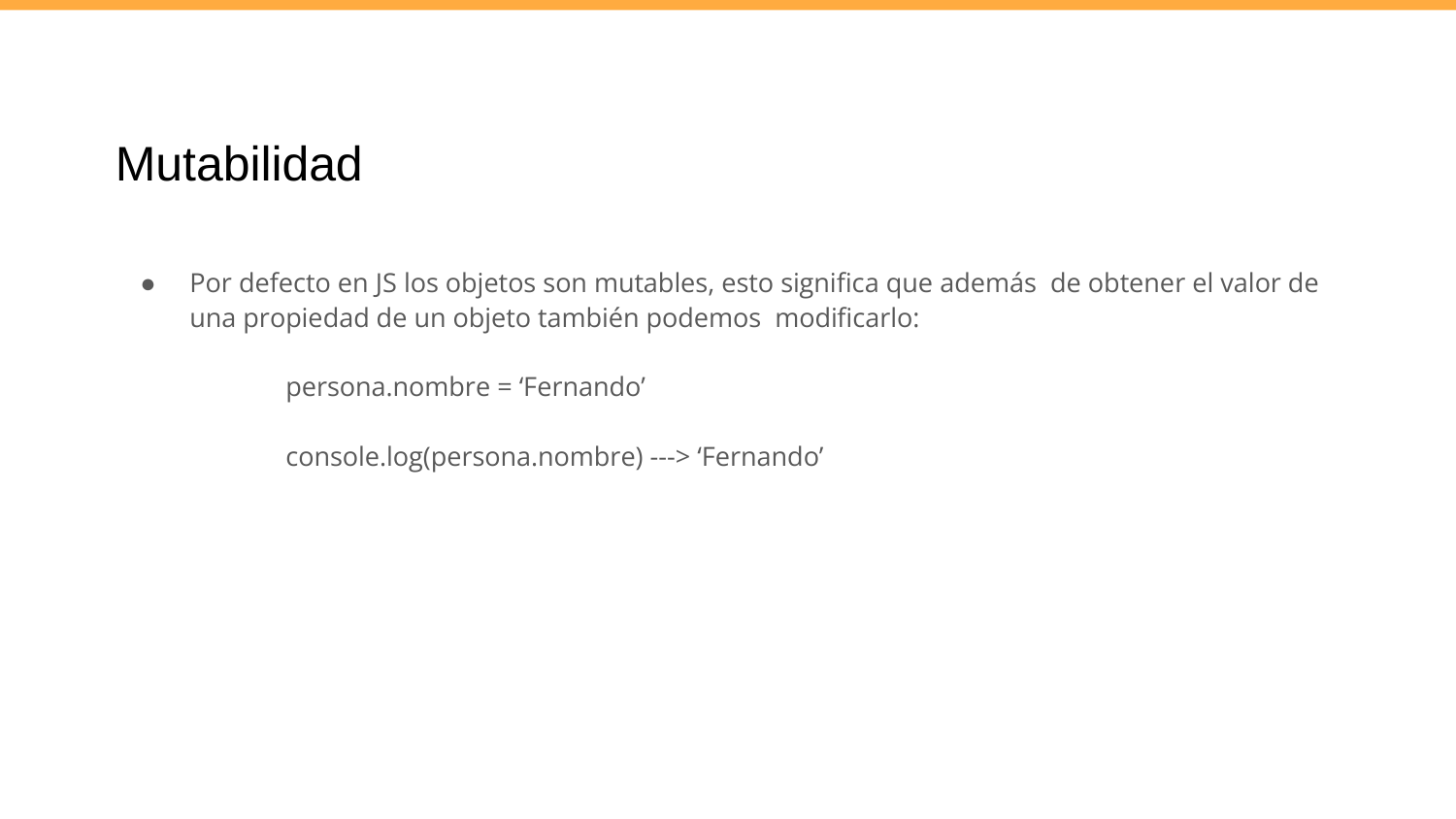

# Mutabilidad
Por defecto en JS los objetos son mutables, esto signiﬁca que además  de obtener el valor de una propiedad de un objeto también podemos  modiﬁcarlo:

	persona.nombre = ‘Fernando’

	console.log(persona.nombre) ---> ‘Fernando’